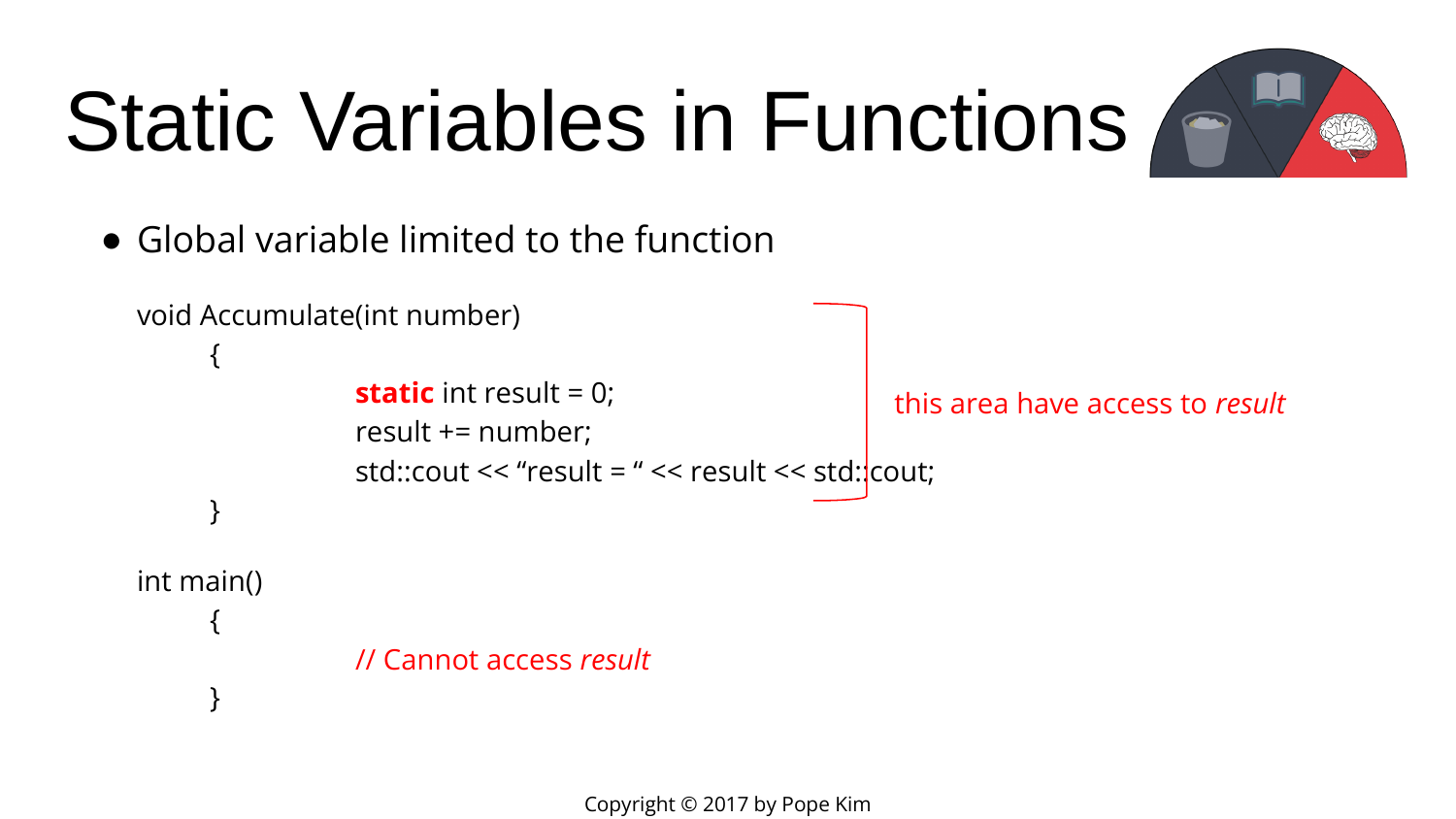

# Static Variables in Functions
Global variable limited to the function
void Accumulate(int number)
	{
    		static int result = 0;
    		result += number;
    		std::cout << “result = “ << result << std::cout;
	}
int main()
	{
    		// Cannot access result
	}

this area have access to result